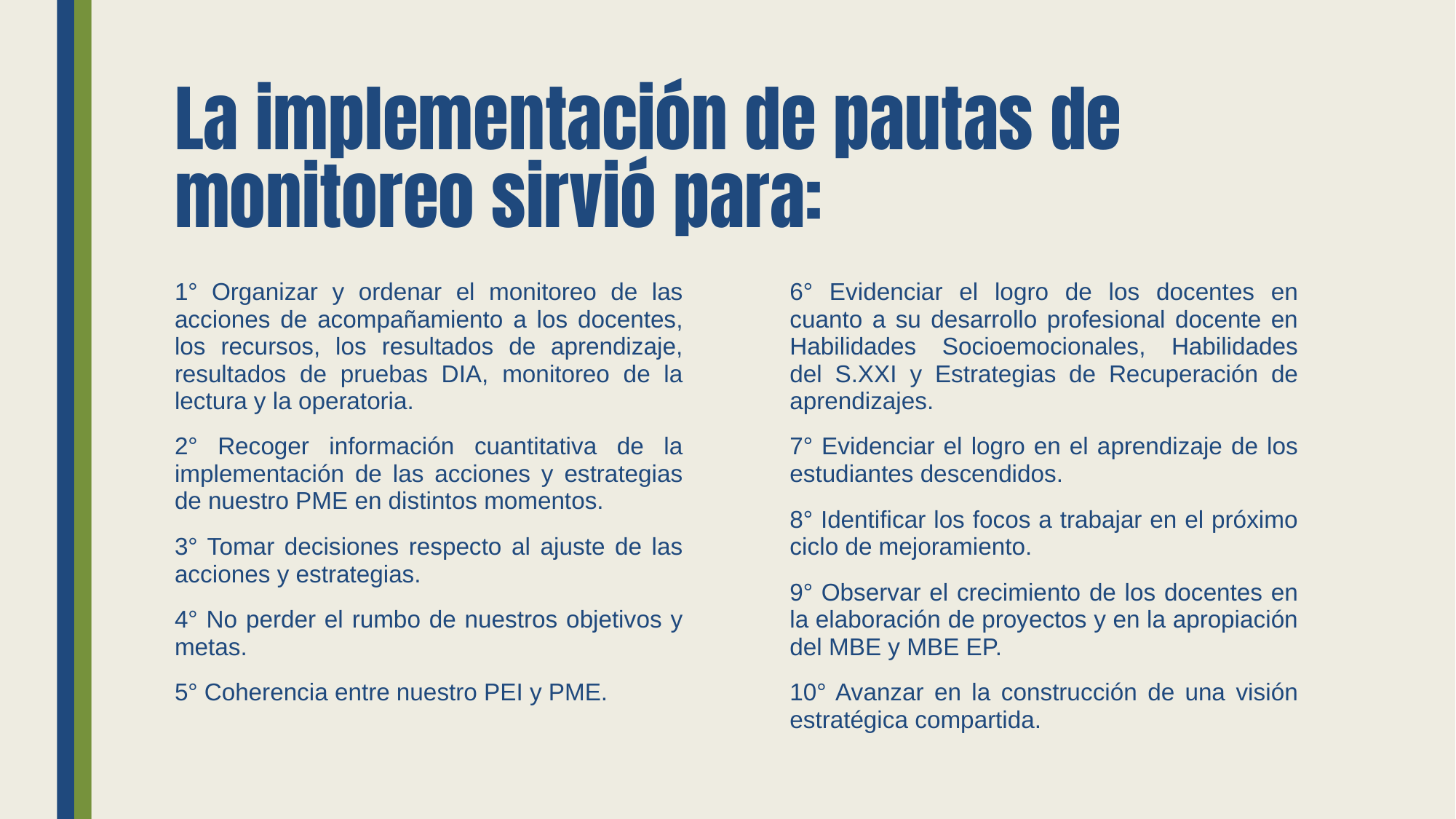

# La implementación de pautas de monitoreo sirvió para:
1° Organizar y ordenar el monitoreo de las acciones de acompañamiento a los docentes, los recursos, los resultados de aprendizaje, resultados de pruebas DIA, monitoreo de la lectura y la operatoria.
2° Recoger información cuantitativa de la implementación de las acciones y estrategias de nuestro PME en distintos momentos.
3° Tomar decisiones respecto al ajuste de las acciones y estrategias.
4° No perder el rumbo de nuestros objetivos y metas.
5° Coherencia entre nuestro PEI y PME.

6° Evidenciar el logro de los docentes en cuanto a su desarrollo profesional docente en Habilidades Socioemocionales, Habilidades del S.XXI y Estrategias de Recuperación de aprendizajes.
7° Evidenciar el logro en el aprendizaje de los estudiantes descendidos.
8° Identificar los focos a trabajar en el próximo ciclo de mejoramiento.
9° Observar el crecimiento de los docentes en la elaboración de proyectos y en la apropiación del MBE y MBE EP.
10° Avanzar en la construcción de una visión estratégica compartida.